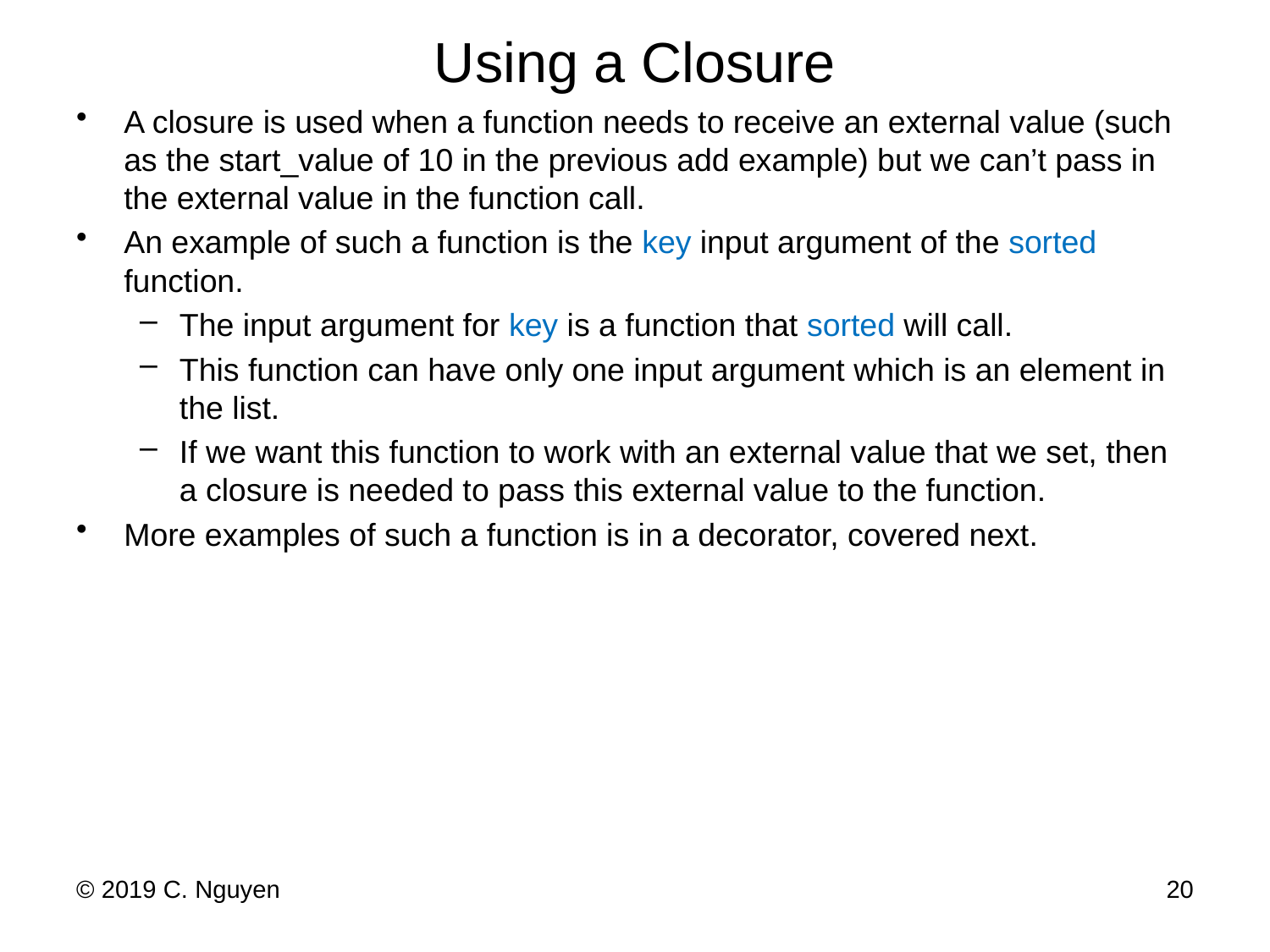

# Using a Closure
A closure is used when a function needs to receive an external value (such as the start_value of 10 in the previous add example) but we can’t pass in the external value in the function call.
An example of such a function is the key input argument of the sorted function.
The input argument for key is a function that sorted will call.
This function can have only one input argument which is an element in the list.
If we want this function to work with an external value that we set, then a closure is needed to pass this external value to the function.
More examples of such a function is in a decorator, covered next.
© 2019 C. Nguyen
20